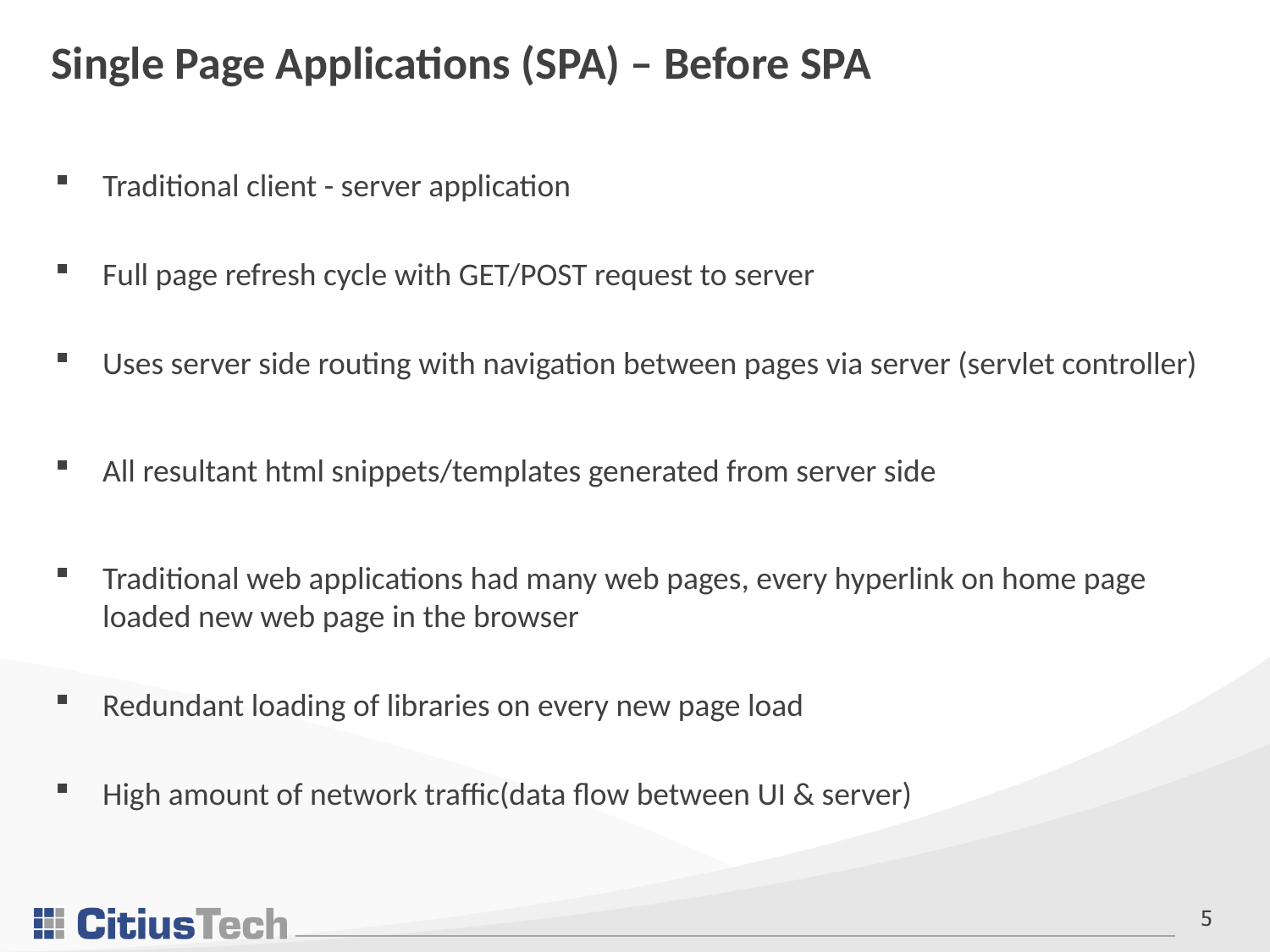

# Single Page Applications (SPA) – Before SPA
Traditional client - server application

Full page refresh cycle with GET/POST request to server

Uses server side routing with navigation between pages via server (servlet controller)

All resultant html snippets/templates generated from server side

Traditional web applications had many web pages, every hyperlink on home page loaded new web page in the browser

Redundant loading of libraries on every new page load

High amount of network traffic(data flow between UI & server)